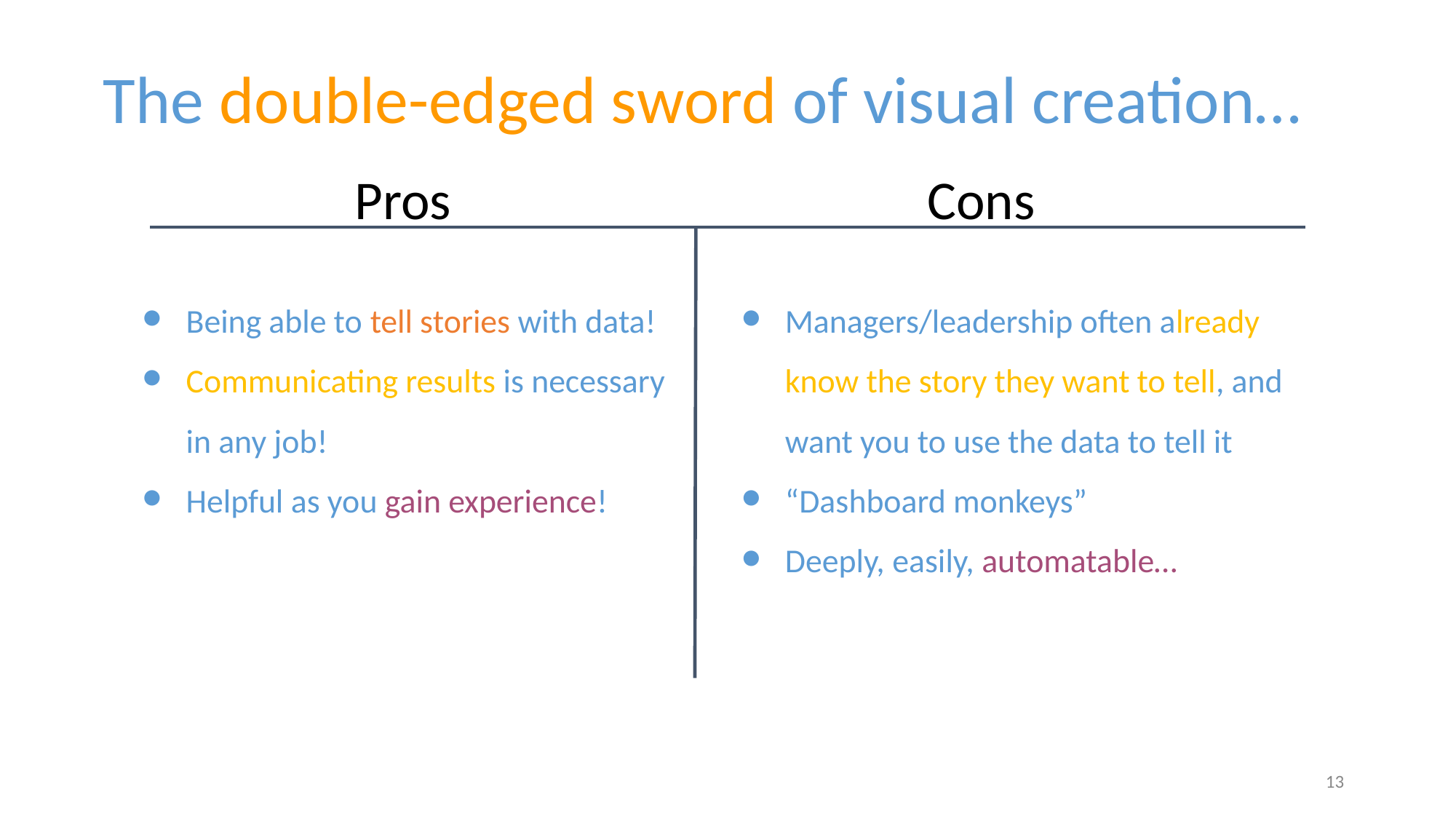

The double-edged sword of visual creation…
Pros
Cons
Being able to tell stories with data!
Communicating results is necessary
in any job!
Helpful as you gain experience!
Managers/leadership often already know the story they want to tell, and want you to use the data to tell it
“Dashboard monkeys”
Deeply, easily, automatable…
13